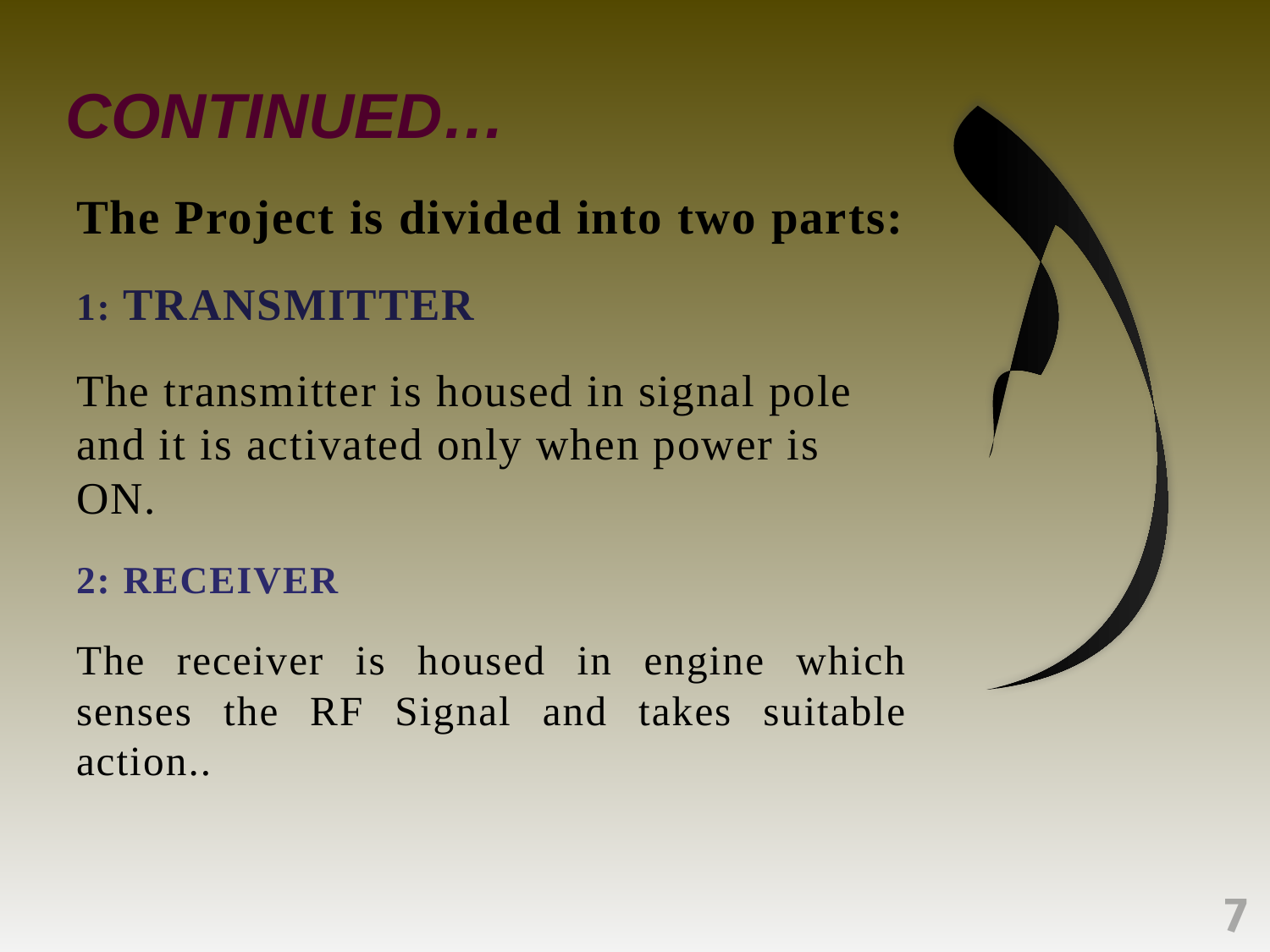

# CONTINUED…
The Project is divided into two parts:
1: TRANSMITTER
The transmitter is housed in signal pole and it is activated only when power is ON.
2: RECEIVER
The receiver is housed in engine which senses the RF Signal and takes suitable action..

7